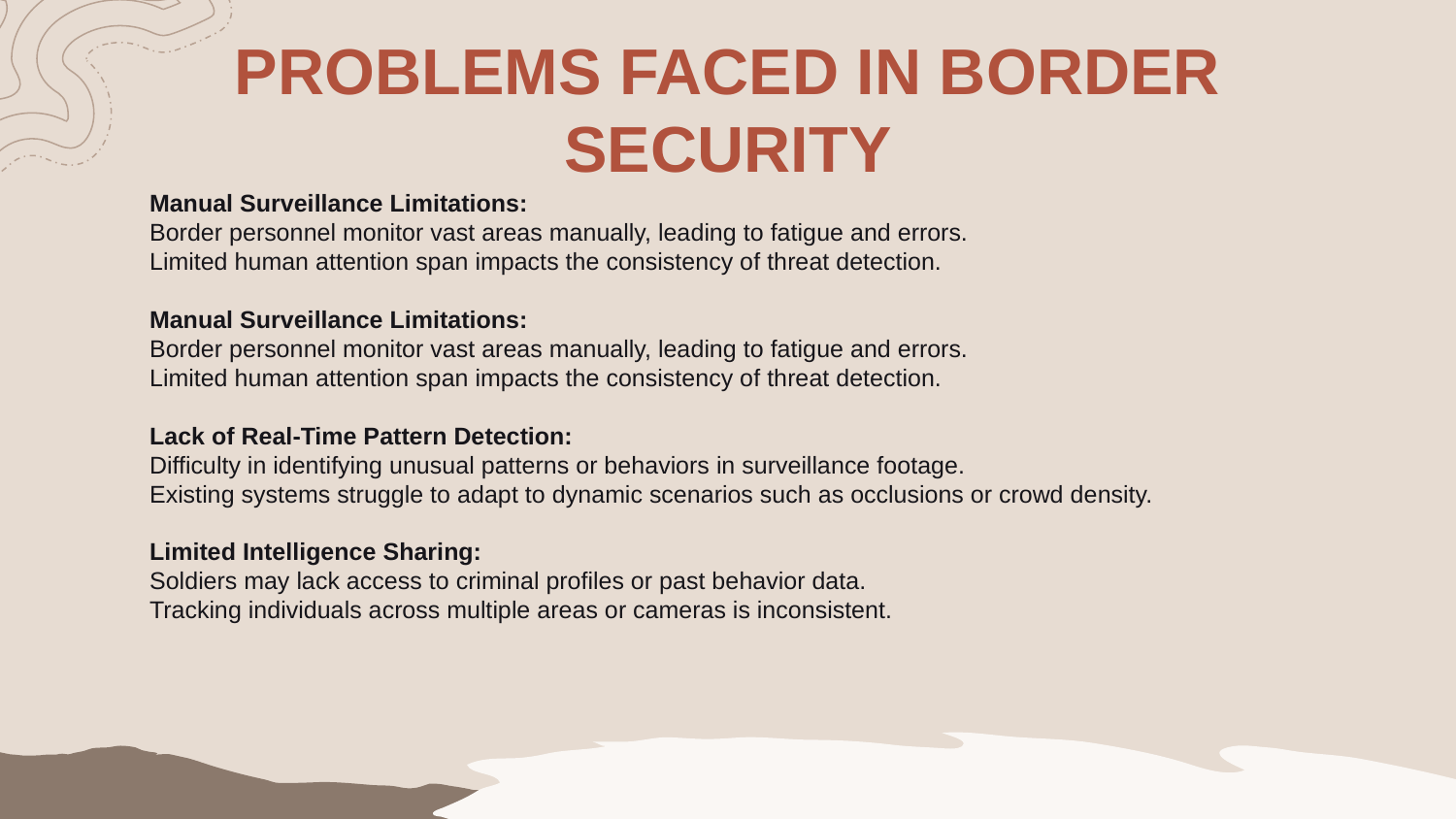

PROBLEMS FACED IN BORDER SECURITY
# Manual Surveillance Limitations: Border personnel monitor vast areas manually, leading to fatigue and errors. Limited human attention span impacts the consistency of threat detection. Manual Surveillance Limitations: Border personnel monitor vast areas manually, leading to fatigue and errors. Limited human attention span impacts the consistency of threat detection. Lack of Real-Time Pattern Detection: Difficulty in identifying unusual patterns or behaviors in surveillance footage. Existing systems struggle to adapt to dynamic scenarios such as occlusions or crowd density. Limited Intelligence Sharing: Soldiers may lack access to criminal profiles or past behavior data. Tracking individuals across multiple areas or cameras is inconsistent.